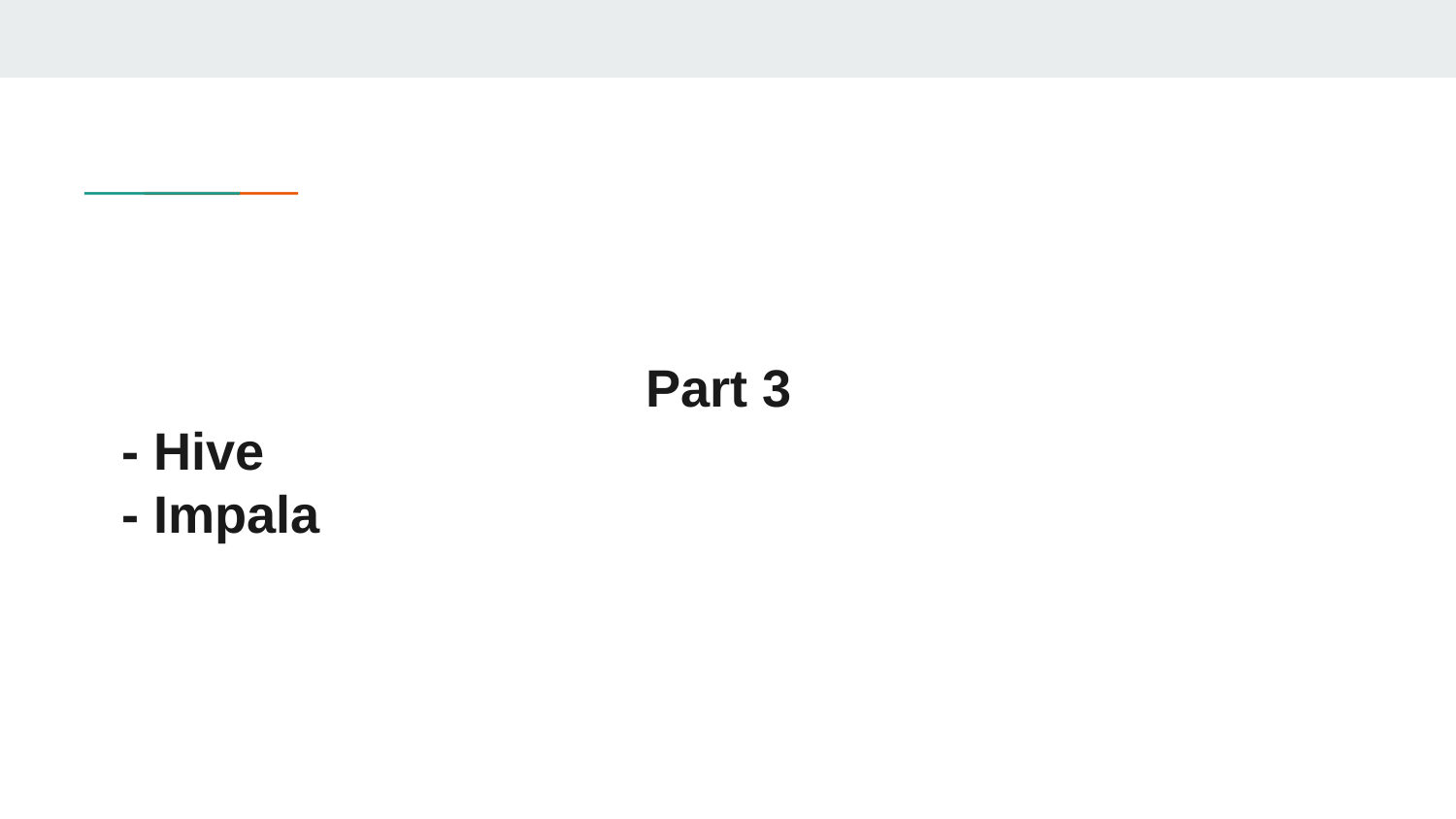

# Part 3
- Hive
- Impala